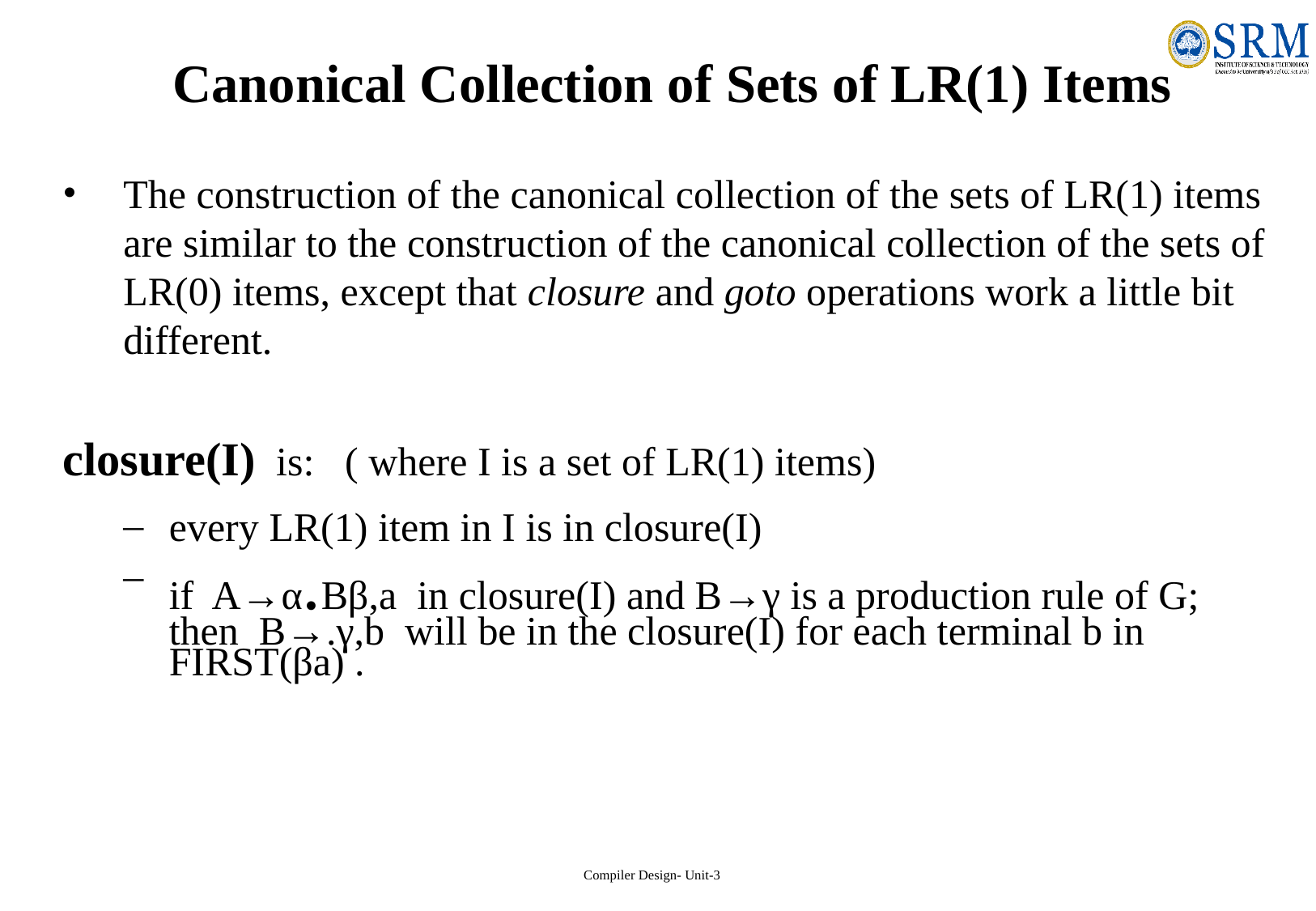

# Canonical Collection of Sets of LR(1) Items
The construction of the canonical collection of the sets of LR(1) items are similar to the construction of the canonical collection of the sets of LR(0) items, except that closure and goto operations work a little bit different.

closure(I)  is:   ( where I is a set of LR(1) items)
every LR(1) item in I is in closure(I)
if  A→α.Bβ,a  in closure(I) and B→γ is a production rule of G;       then  B→.γ,b  will be in the closure(I) for each terminal b in FIRST(βa) .
Compiler Design- Unit-3